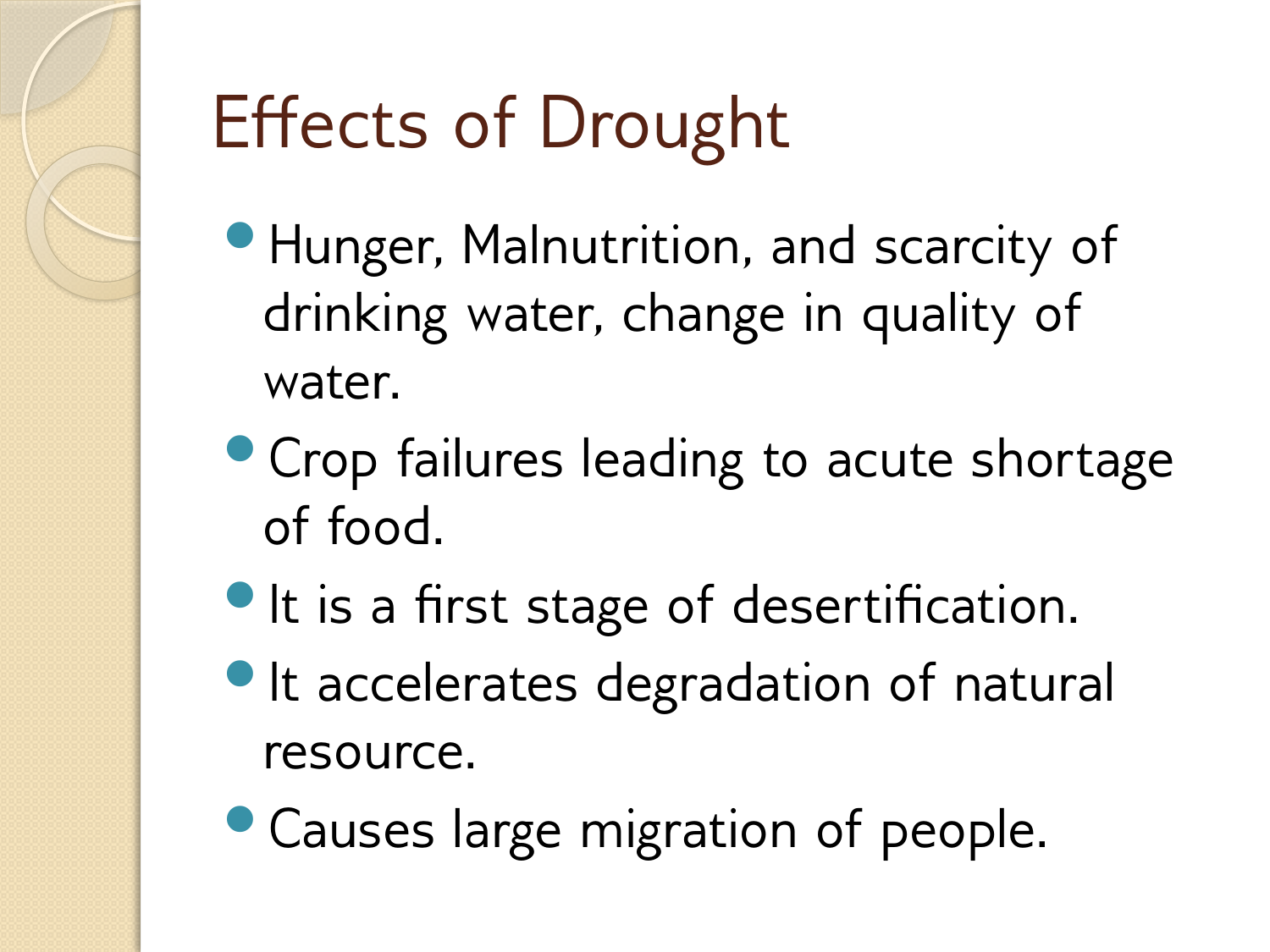

# Effects of Drought
Hunger, Malnutrition, and scarcity of drinking water, change in quality of water.
Crop failures leading to acute shortage of food.
It is a first stage of desertification.
It accelerates degradation of natural resource.
Causes large migration of people.